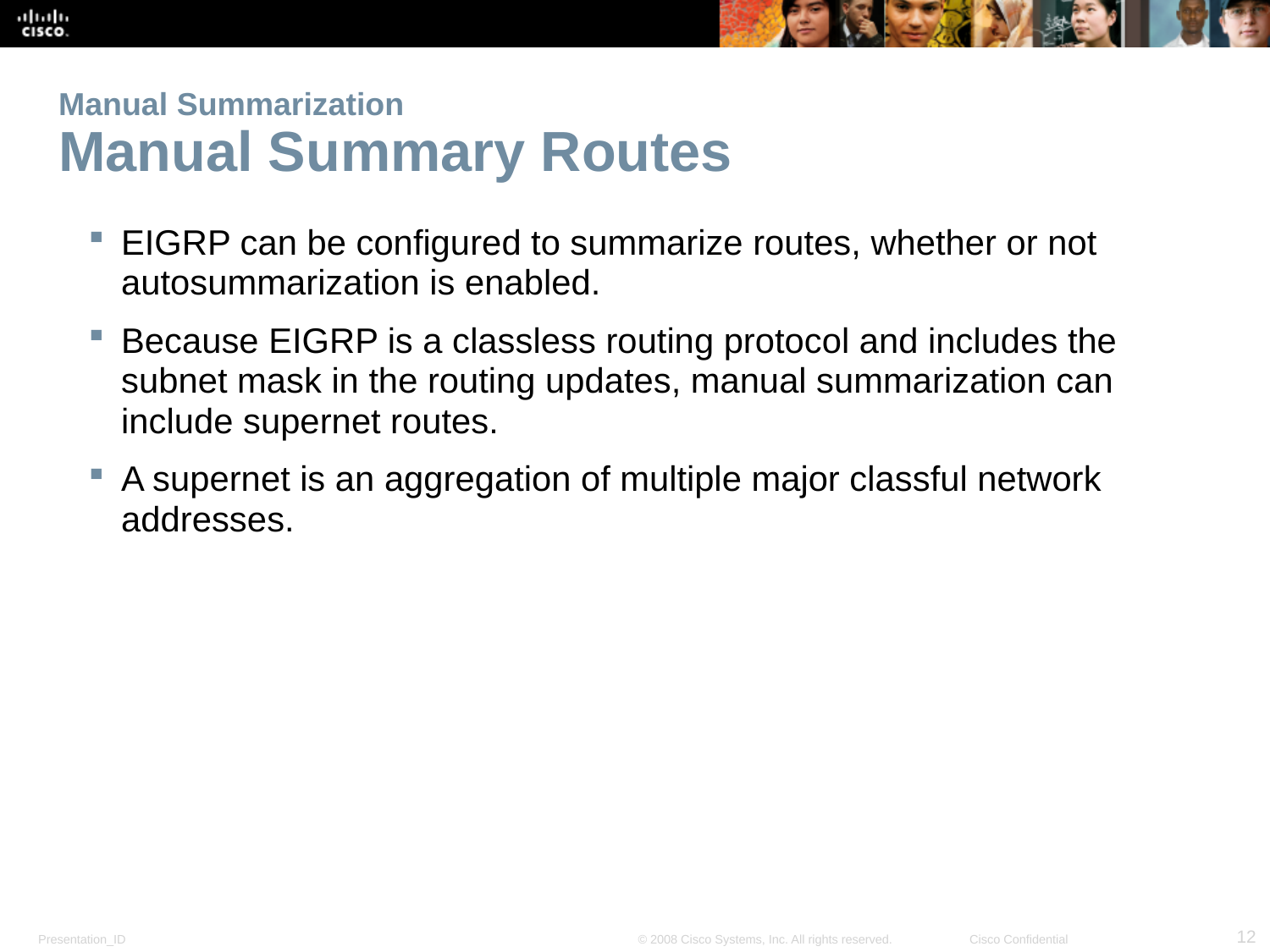

# Manual Summarization Manual Summary Routes
EIGRP can be configured to summarize routes, whether or not autosummarization is enabled.
Because EIGRP is a classless routing protocol and includes the subnet mask in the routing updates, manual summarization can include supernet routes.
A supernet is an aggregation of multiple major classful network addresses.